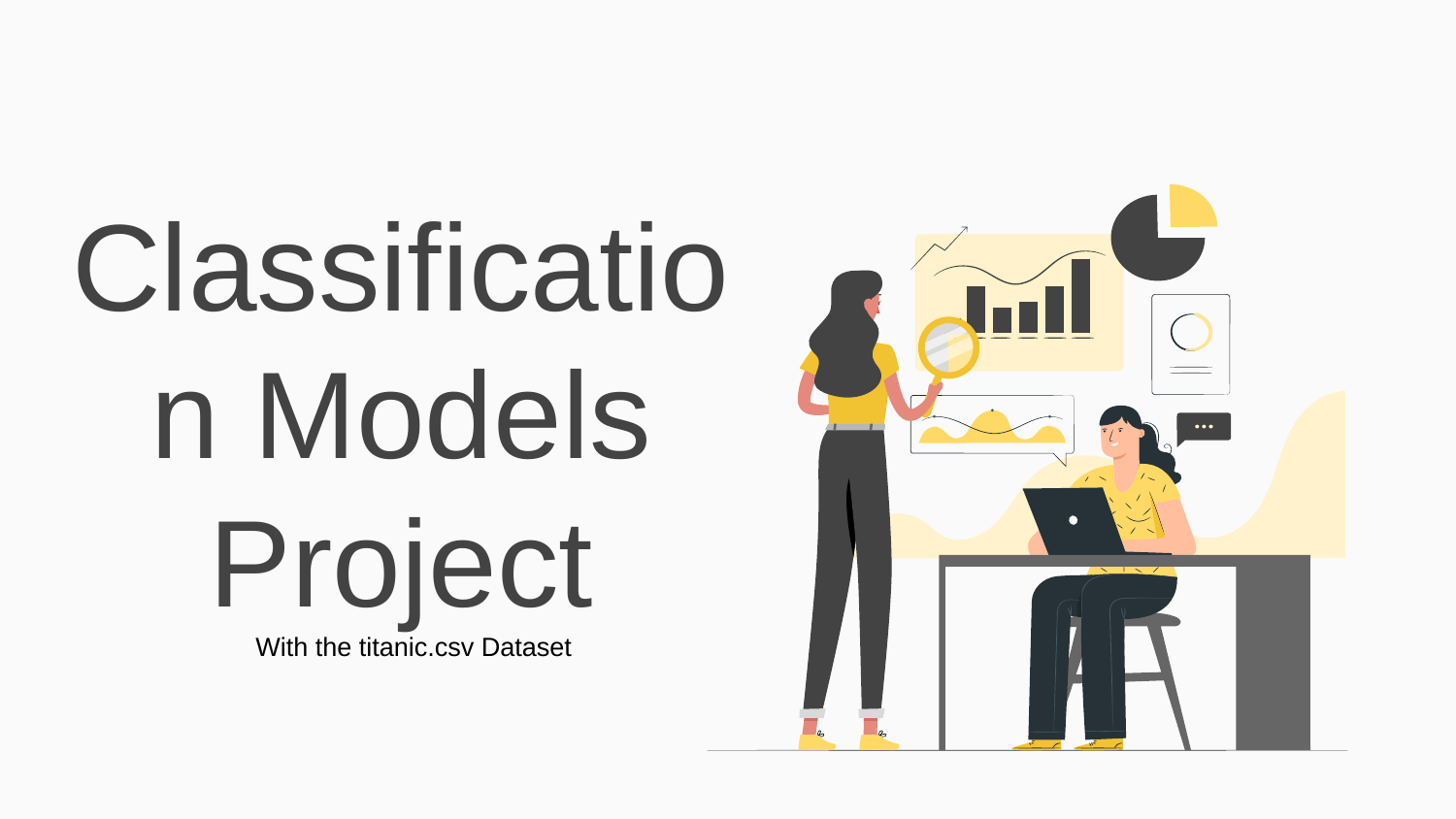

# Classification Models Project

With the titanic.csv Dataset